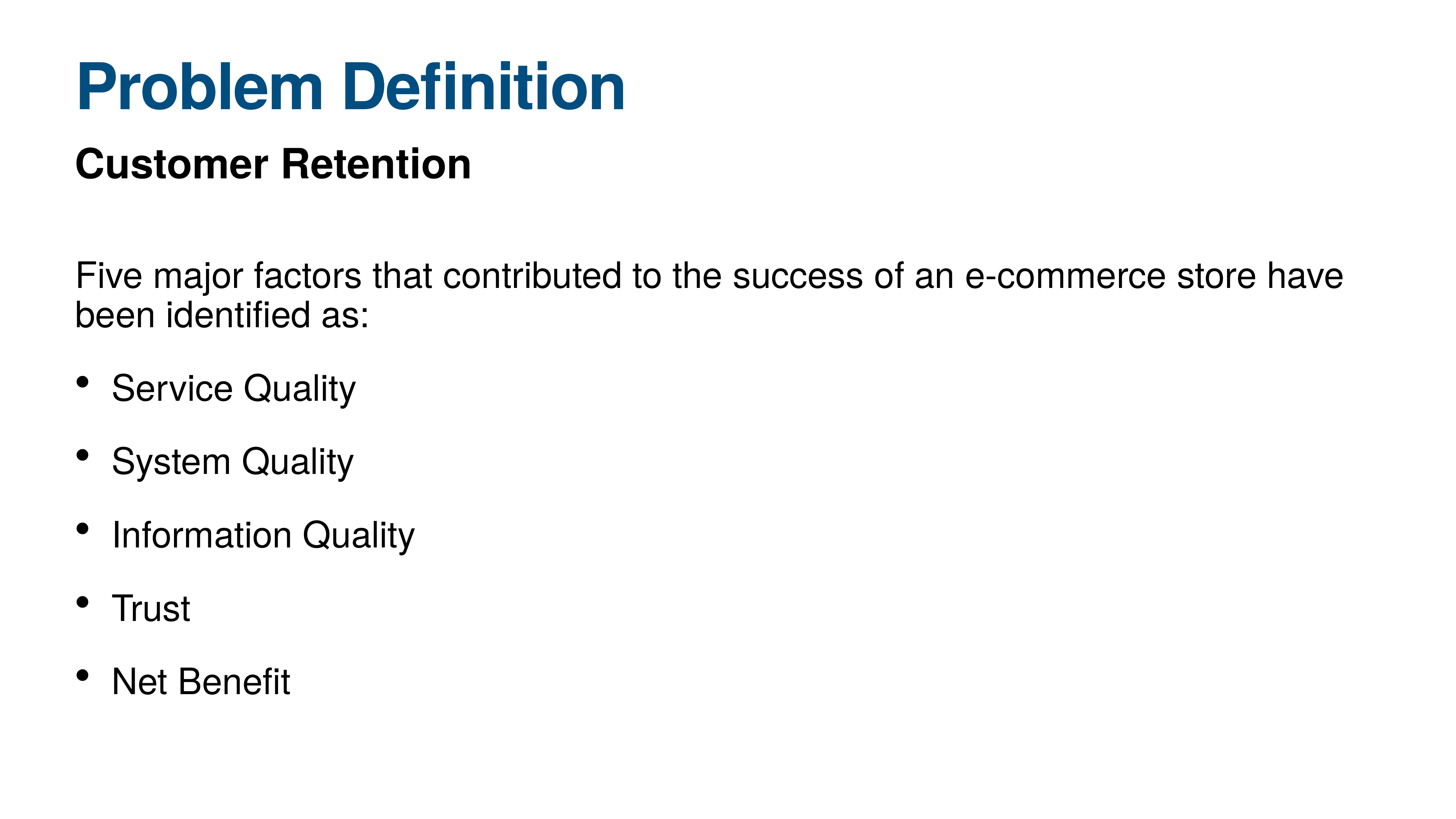

# Problem Definition
Customer Retention
Five major factors that contributed to the success of an e-commerce store have been identified as:
Service Quality
System Quality
Information Quality
Trust
Net Benefit